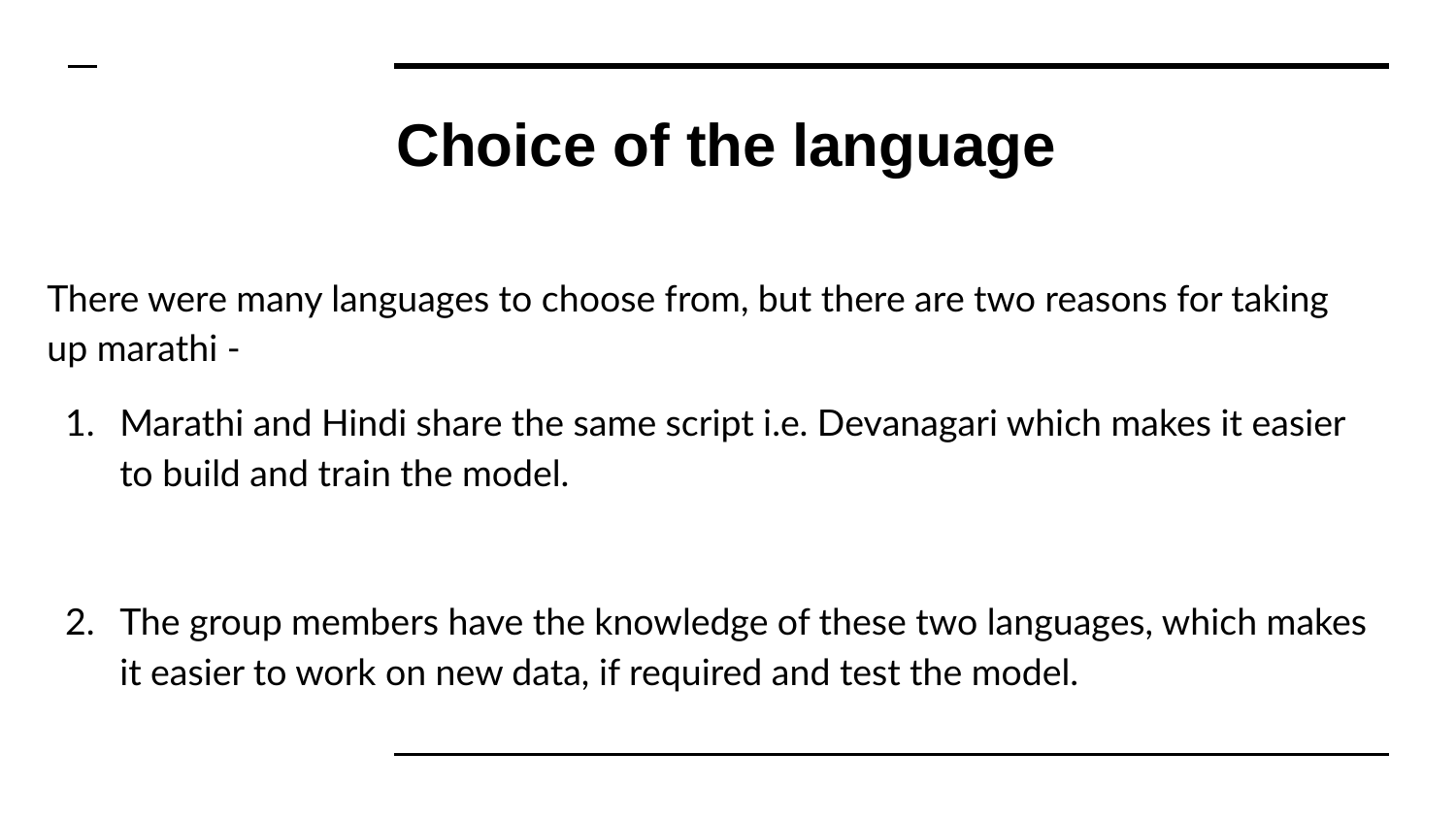

# Choice of the language
There were many languages to choose from, but there are two reasons for taking up marathi -
Marathi and Hindi share the same script i.e. Devanagari which makes it easier to build and train the model.

The group members have the knowledge of these two languages, which makes it easier to work on new data, if required and test the model.